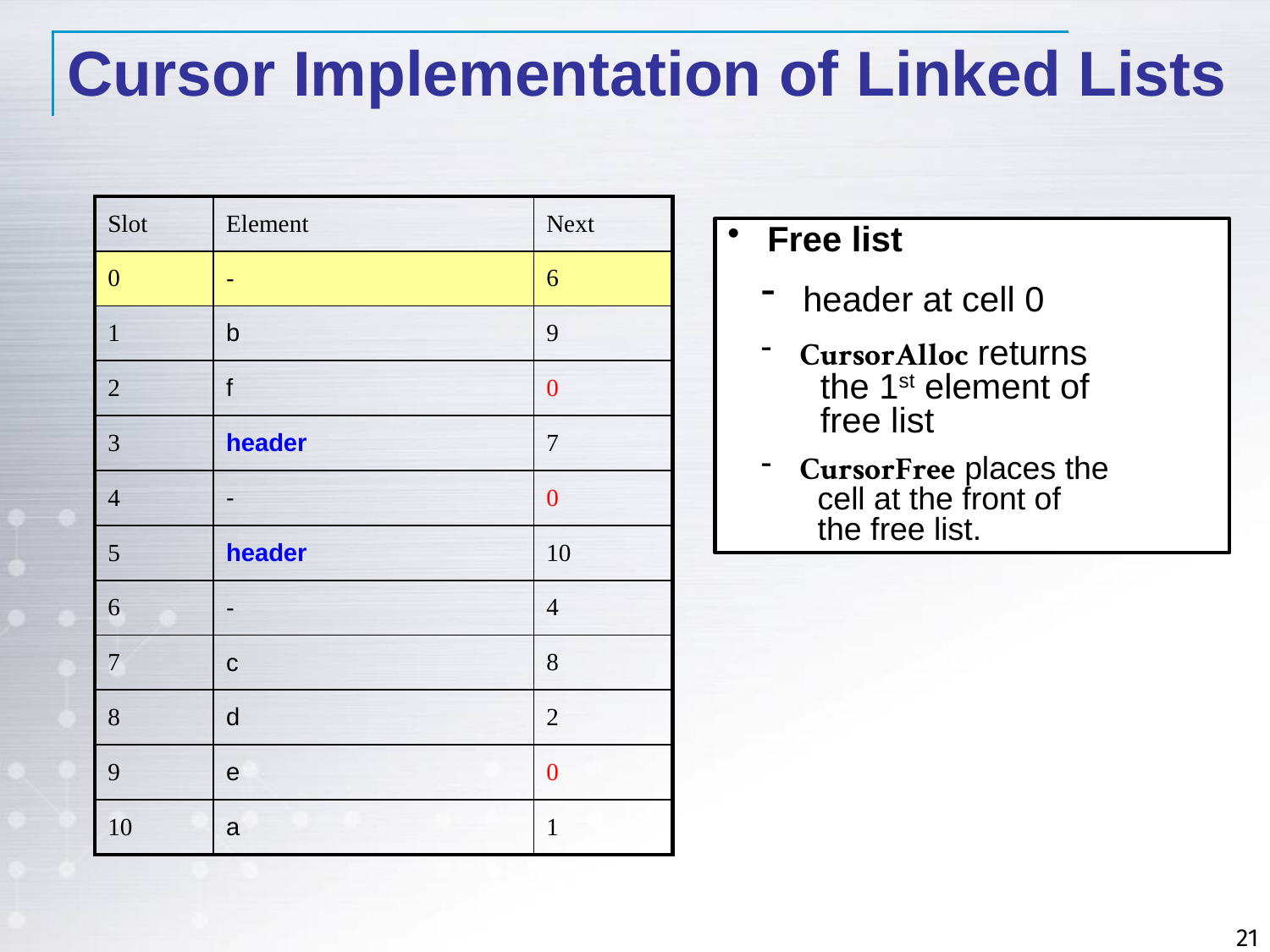

Cursor Implementation of Linked Lists
| Slot | Element | Next |
| --- | --- | --- |
| 0 | - | 6 |
| 1 | b | 9 |
| 2 | f | 0 |
| 3 | header | 7 |
| 4 | - | 0 |
| 5 | header | 10 |
| 6 | - | 4 |
| 7 | c | 8 |
| 8 | d | 2 |
| 9 | e | 0 |
| 10 | a | 1 |
 Free list
 header at cell 0
 CursorAlloc returns
   the 1st element of
   free list
 CursorFree places the
   cell at the front of
   the free list.

21